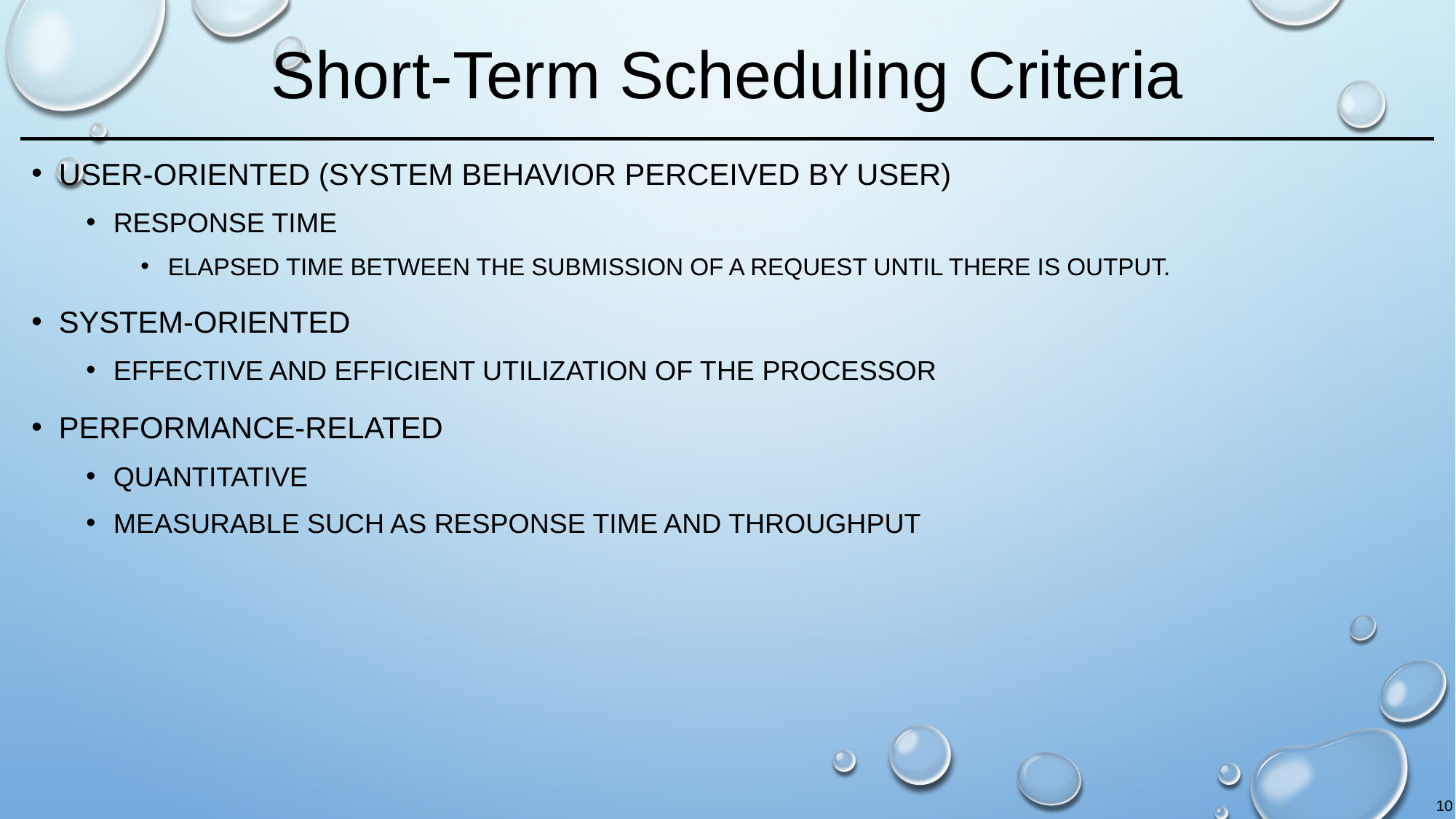

# Short-Term Scheduling Criteria
User-oriented (system behavior perceived by user)
Response Time
Elapsed time between the submission of a request until there is output.
System-oriented
Effective and efficient utilization of the processor
Performance-related
Quantitative
Measurable such as response time and throughput
10